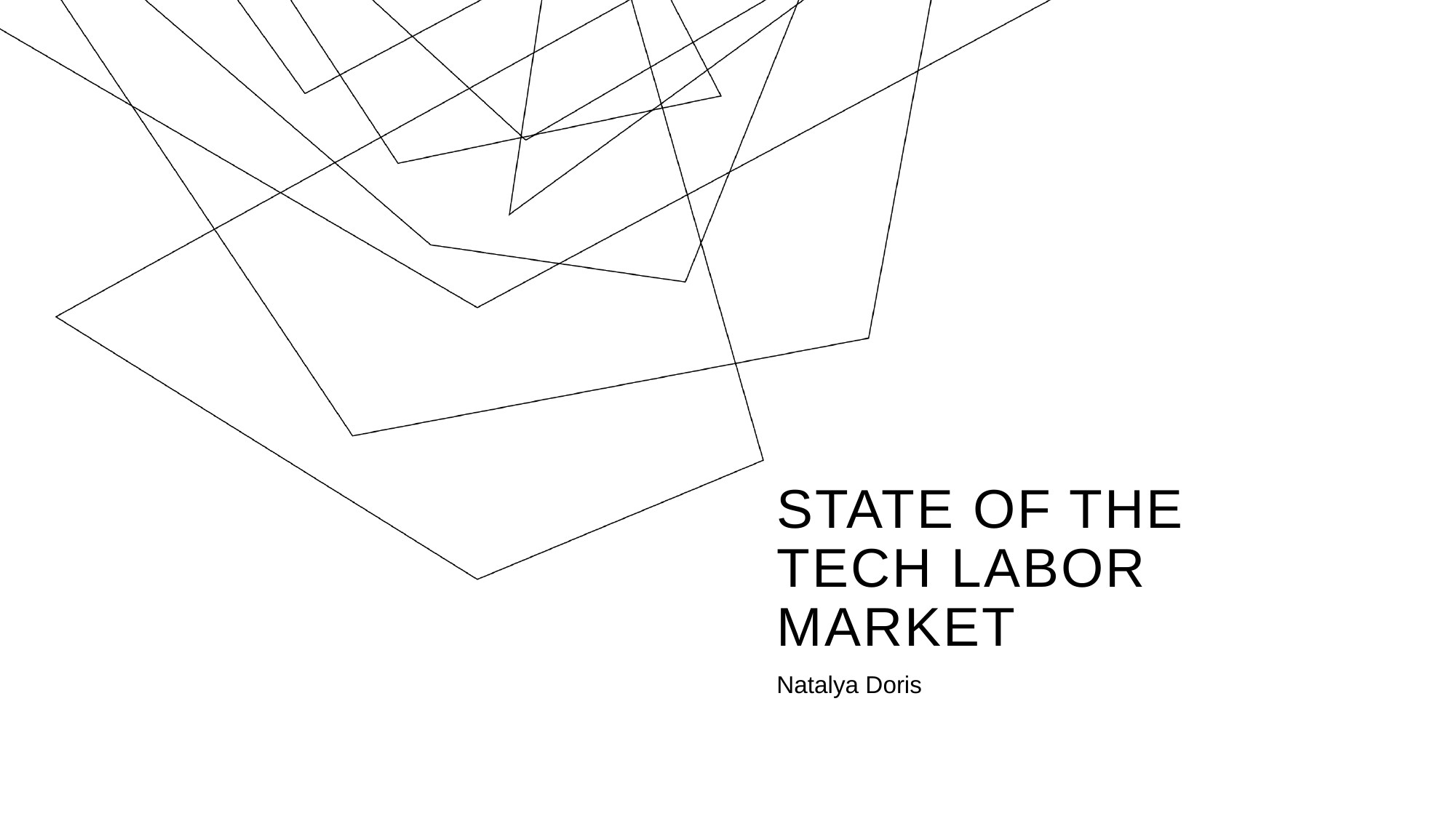

# State of the tech labor market
Natalya Doris